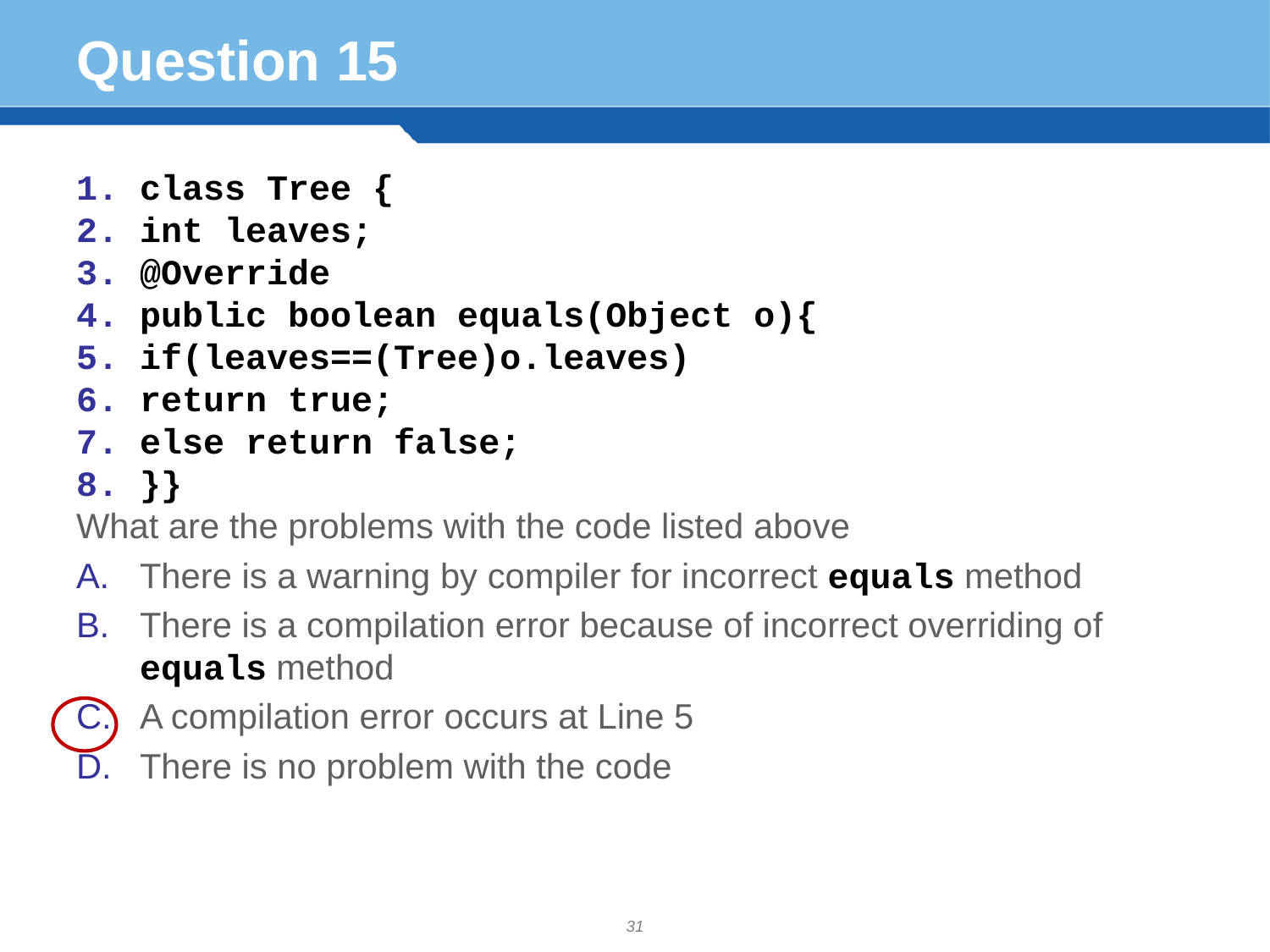

# Question 15
class Tree {
int leaves;
@Override
public boolean equals(Object o){
if(leaves==(Tree)o.leaves)
return true;
else return false;
}}
What are the problems with the code listed above
There is a warning by compiler for incorrect equals method
There is a compilation error because of incorrect overriding of equals method
A compilation error occurs at Line 5
There is no problem with the code

31